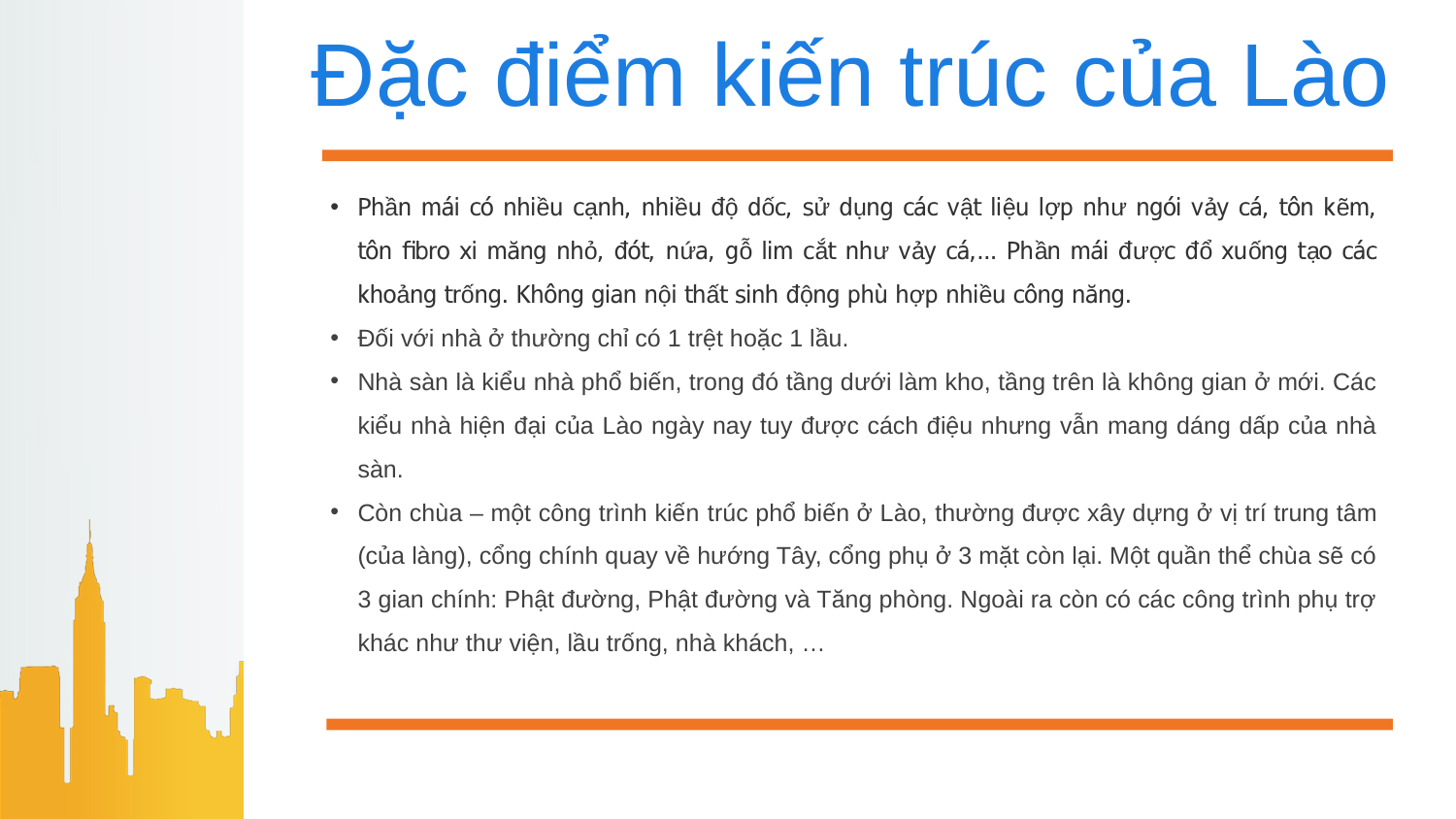

# Đặc điểm kiến trúc của Lào

Phần mái có nhiều cạnh, nhiều độ dốc, sử dụng các vật liệu lợp như ngói vảy cá, tôn kẽm, tôn fibro xi măng nhỏ, đót, nứa, gỗ lim cắt như vảy cá,… Phần mái được đổ xuống tạo các khoảng trống. Không gian nội thất sinh động phù hợp nhiều công năng.
Đối với nhà ở thường chỉ có 1 trệt hoặc 1 lầu.
Nhà sàn là kiểu nhà phổ biến, trong đó tầng dưới làm kho, tầng trên là không gian ở mới. Các kiểu nhà hiện đại của Lào ngày nay tuy được cách điệu nhưng vẫn mang dáng dấp của nhà sàn.
Còn chùa – một công trình kiến ​​trúc phổ biến ở Lào, thường được xây dựng ở vị trí trung tâm (của làng), cổng chính quay về hướng Tây, cổng phụ ở 3 mặt còn lại. Một quần thể chùa sẽ có 3 gian chính: Phật đường, Phật đường và Tăng phòng. Ngoài ra còn có các công trình phụ trợ khác như thư viện, lầu trống, nhà khách, …